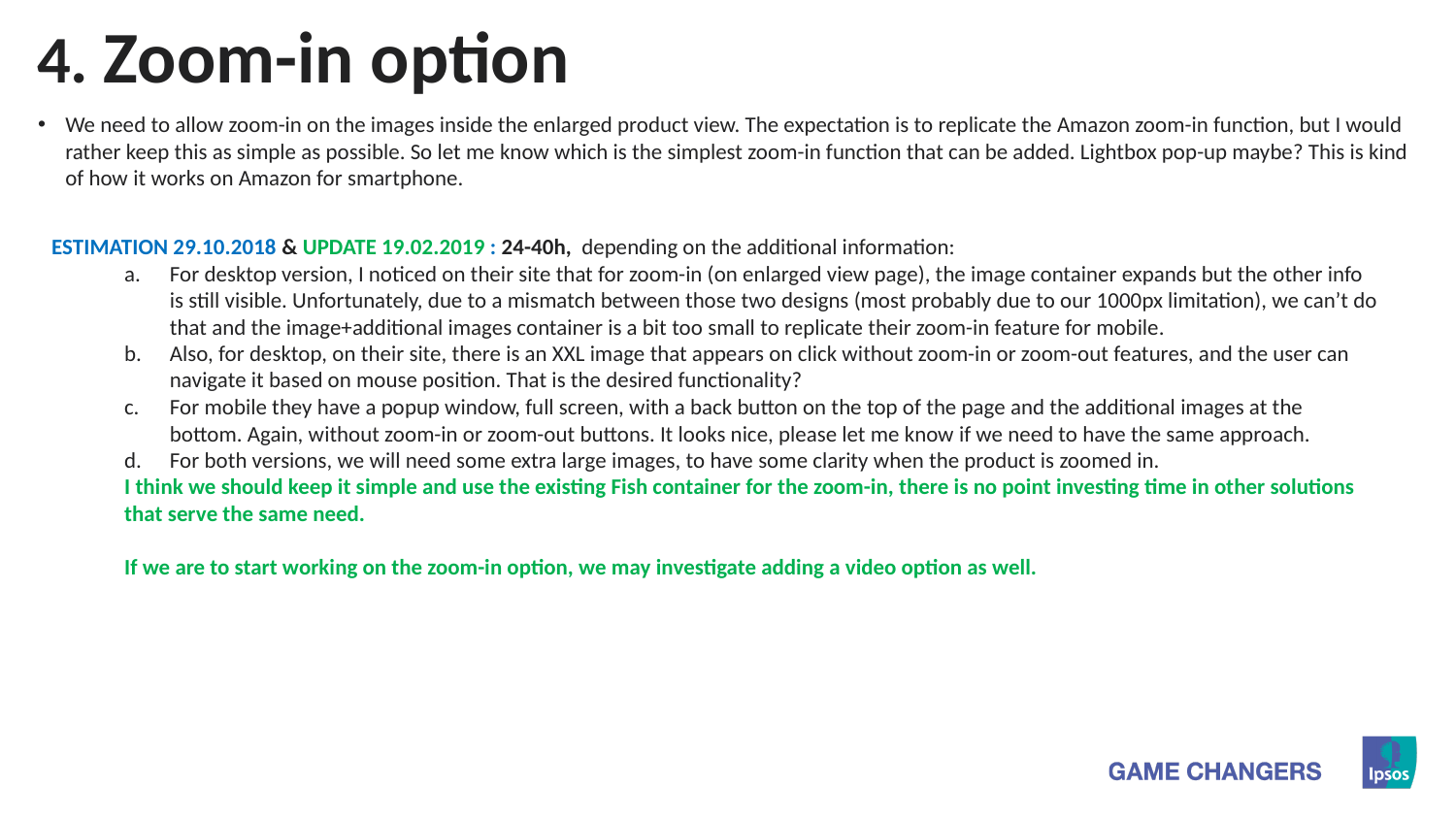

# 4. Zoom-in option
We need to allow zoom-in on the images inside the enlarged product view. The expectation is to replicate the Amazon zoom-in function, but I would rather keep this as simple as possible. So let me know which is the simplest zoom-in function that can be added. Lightbox pop-up maybe? This is kind of how it works on Amazon for smartphone.
ESTIMATION 29.10.2018 & UPDATE 19.02.2019 : 24-40h,  depending on the additional information:
For desktop version, I noticed on their site that for zoom-in (on enlarged view page), the image container expands but the other info is still visible. Unfortunately, due to a mismatch between those two designs (most probably due to our 1000px limitation), we can’t do that and the image+additional images container is a bit too small to replicate their zoom-in feature for mobile.
Also, for desktop, on their site, there is an XXL image that appears on click without zoom-in or zoom-out features, and the user can navigate it based on mouse position. That is the desired functionality?
For mobile they have a popup window, full screen, with a back button on the top of the page and the additional images at the bottom. Again, without zoom-in or zoom-out buttons. It looks nice, please let me know if we need to have the same approach.
For both versions, we will need some extra large images, to have some clarity when the product is zoomed in.
I think we should keep it simple and use the existing Fish container for the zoom-in, there is no point investing time in other solutions that serve the same need.

If we are to start working on the zoom-in option, we may investigate adding a video option as well.